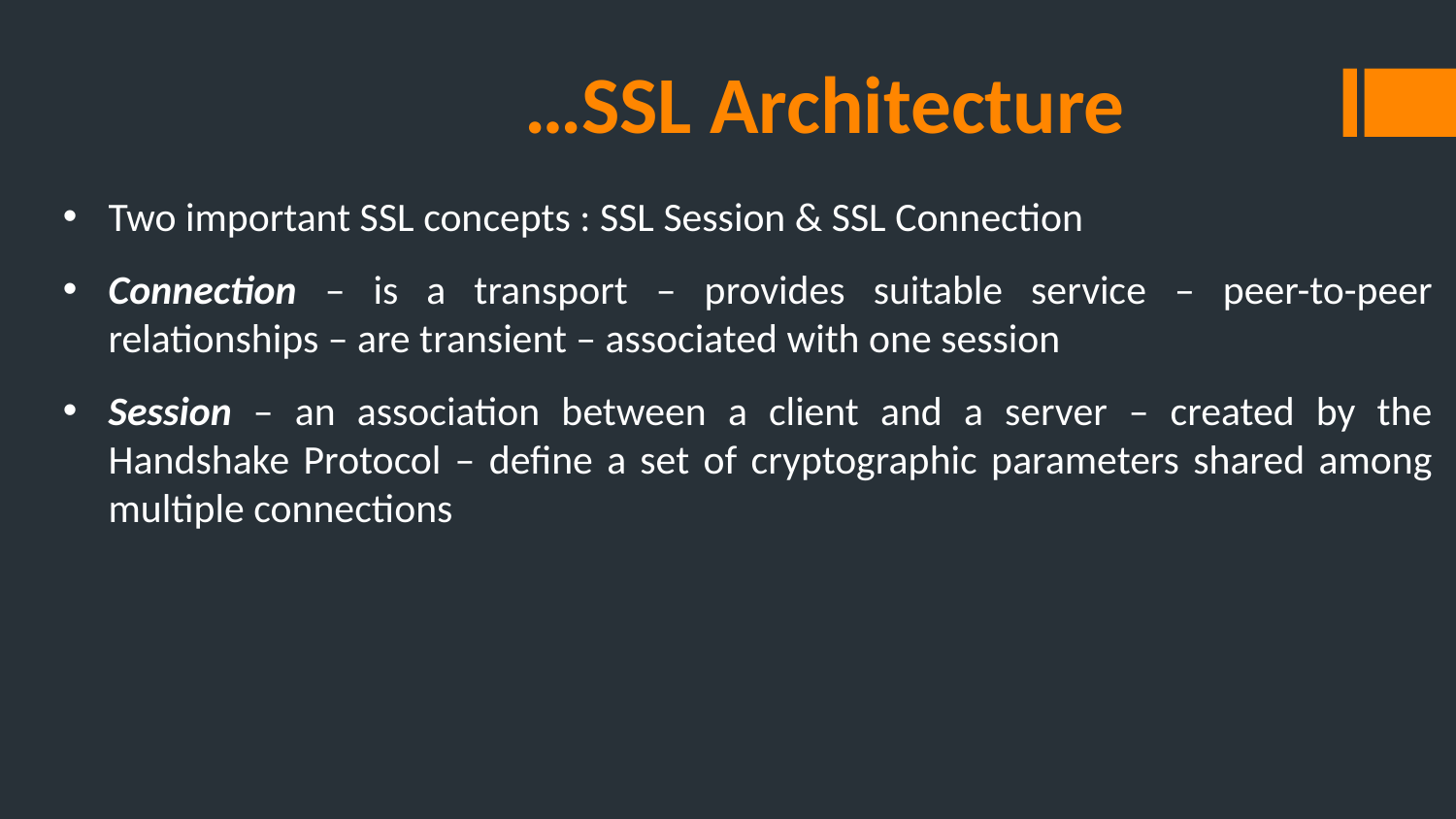

…SSL Architecture
Two important SSL concepts : SSL Session & SSL Connection
Connection – is a transport – provides suitable service – peer-to-peer relationships – are transient – associated with one session
Session – an association between a client and a server – created by the Handshake Protocol – define a set of cryptographic parameters shared among multiple connections